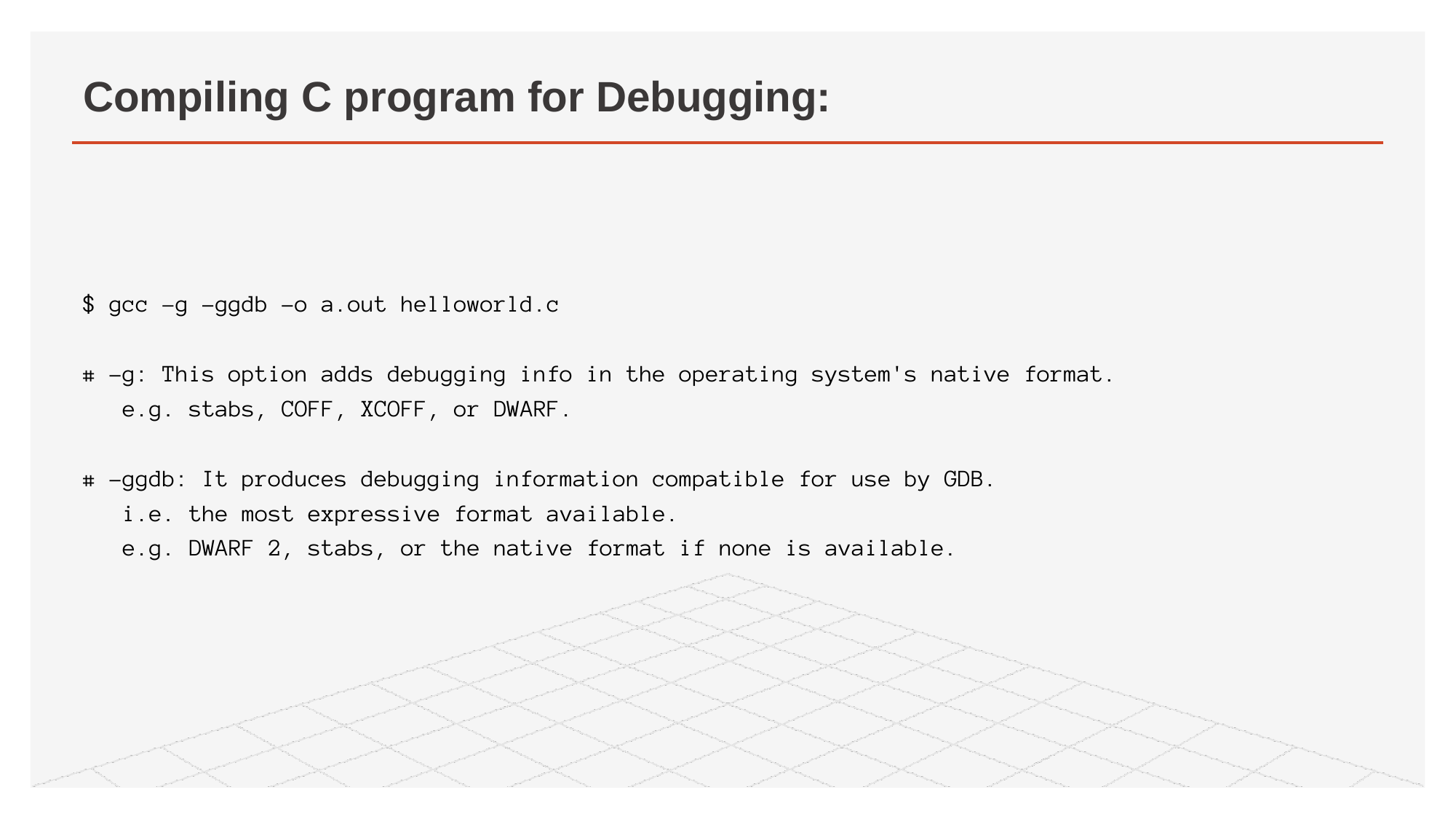

# Compiling C program for Debugging:

$ gcc –g -ggdb -o a.out helloworld.c

# -g: This option adds debugging info in the operating system's native format.
   e.g. stabs, COFF, XCOFF, or DWARF.

# -ggdb: It produces debugging information compatible for use by GDB.
   i.e. the most expressive format available.
   e.g. DWARF 2, stabs, or the native format if none is available.